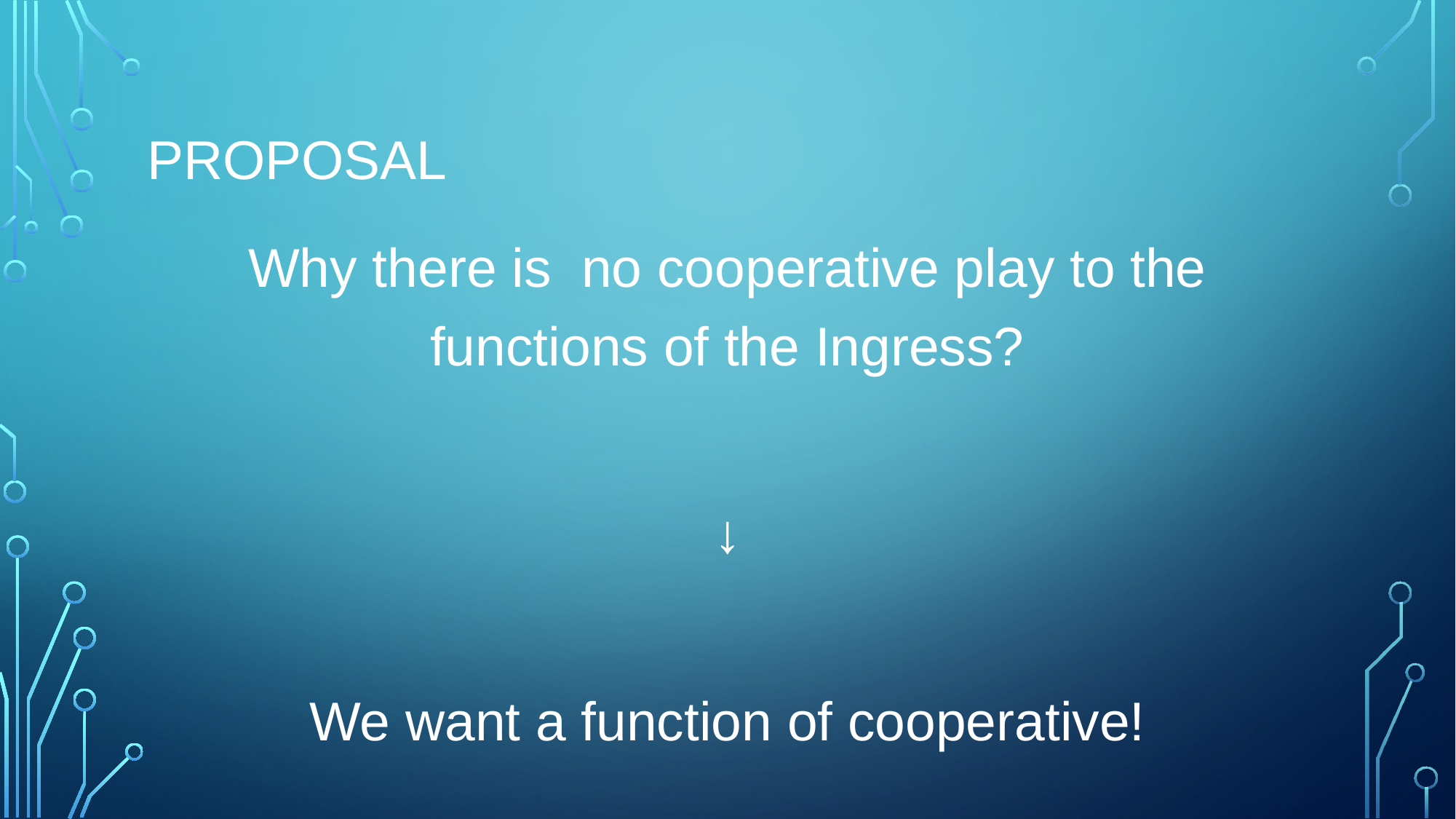

# proposal
Why there is  no cooperative play to the functions of the Ingress?

↓

We want a function of cooperative!